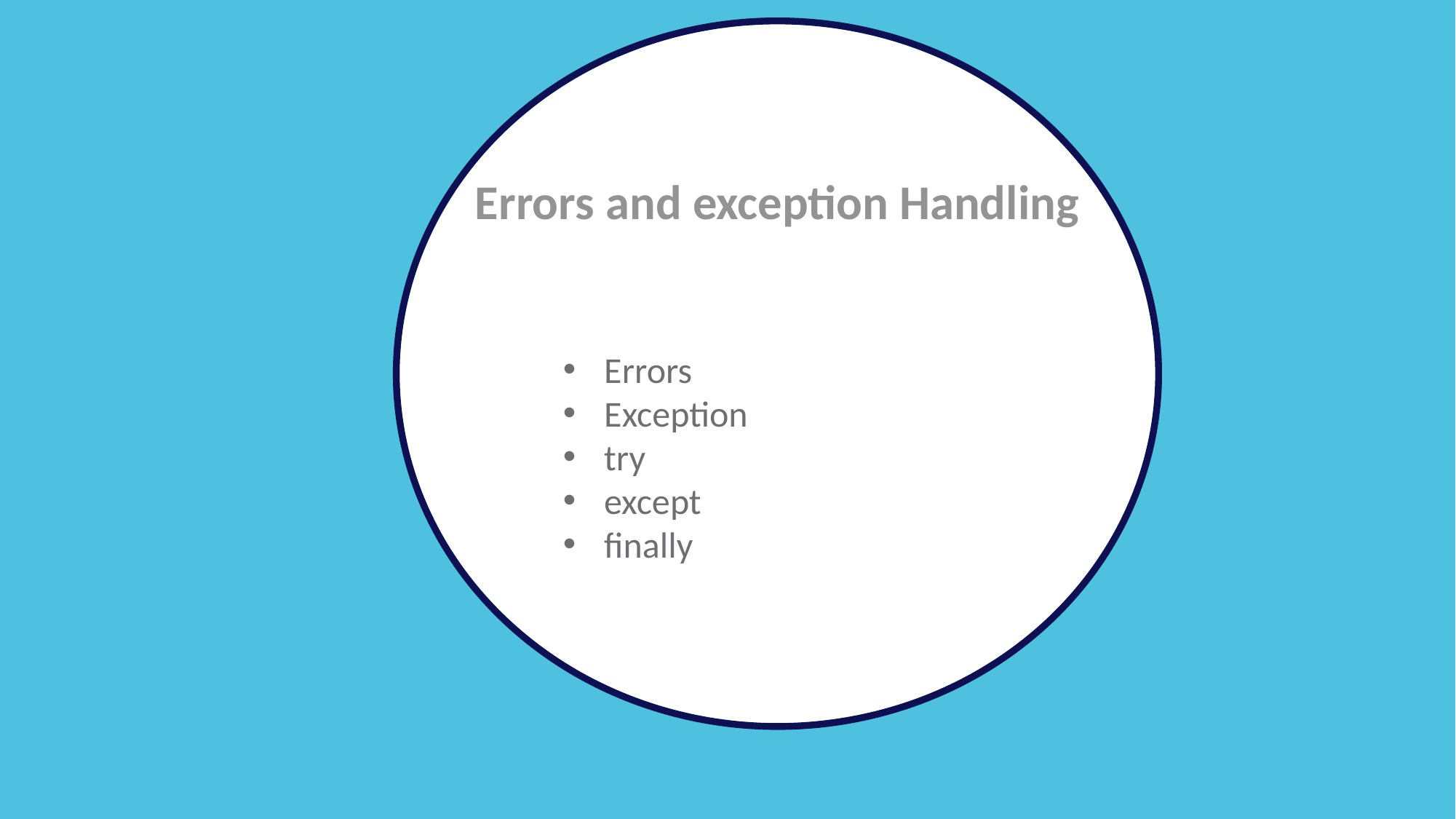

Errors and exception Handling
Errors
Exception
try
except
finally